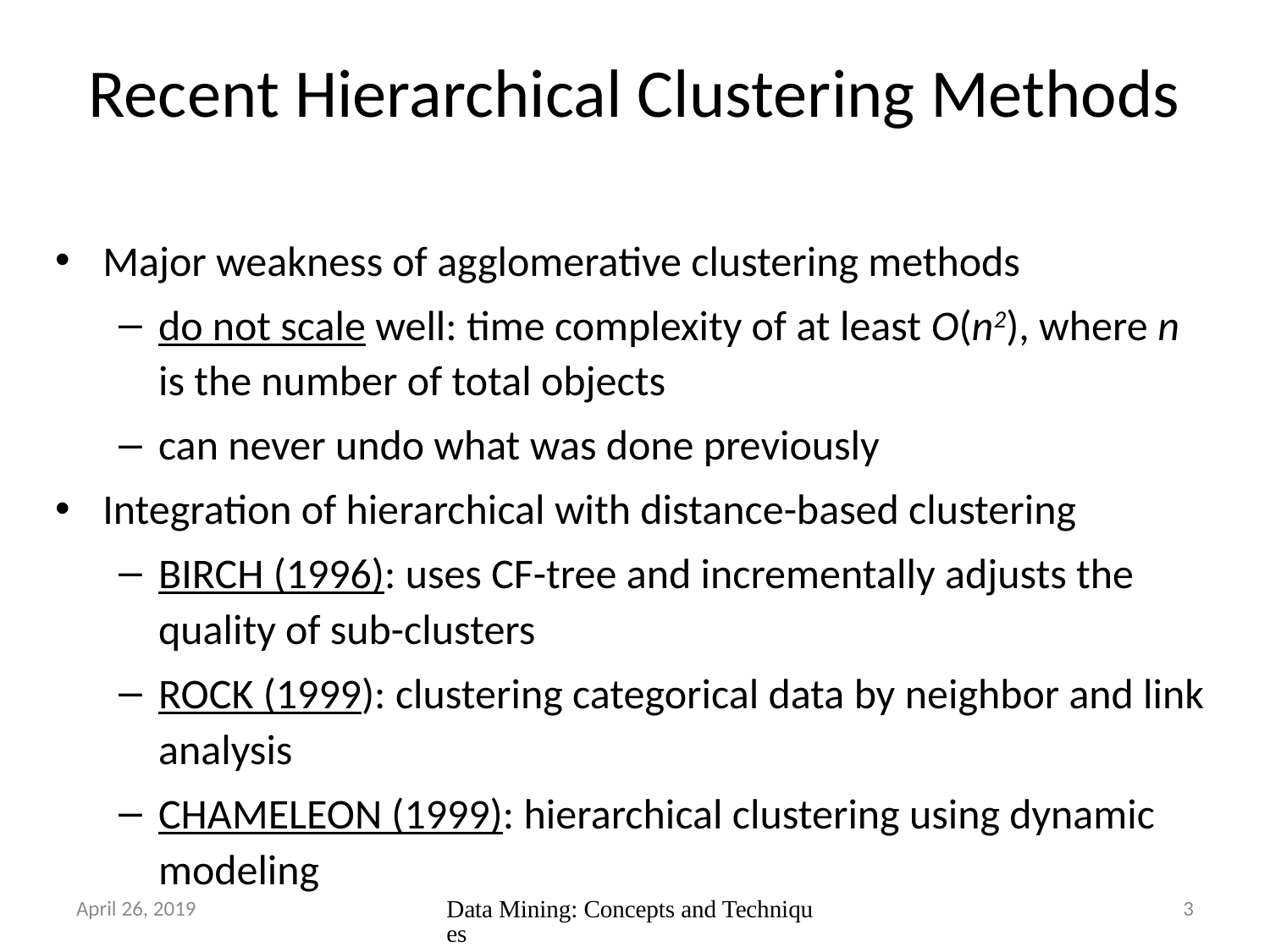

# Recent Hierarchical Clustering Methods
Major weakness of agglomerative clustering methods
do not scale well: time complexity of at least O(n2), where n is the number of total objects
can never undo what was done previously
Integration of hierarchical with distance-based clustering
BIRCH (1996): uses CF-tree and incrementally adjusts the quality of sub-clusters
ROCK (1999): clustering categorical data by neighbor and link analysis
CHAMELEON (1999): hierarchical clustering using dynamic modeling
April 26, 2019
Data Mining: Concepts and Techniques
3